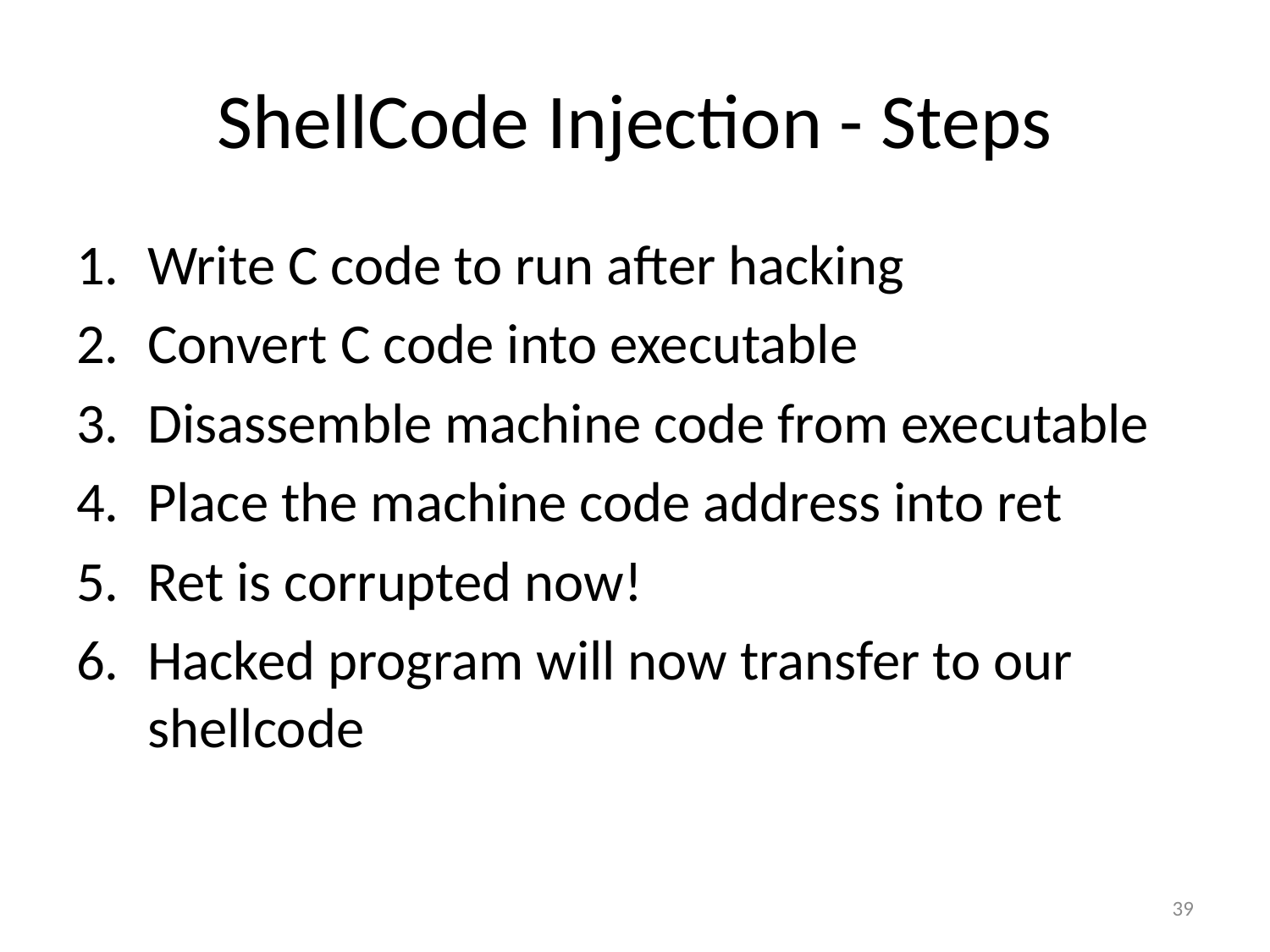

# ShellCode Injection - Steps
Write C code to run after hacking
Convert C code into executable
Disassemble machine code from executable
Place the machine code address into ret
Ret is corrupted now!
Hacked program will now transfer to our shellcode
39